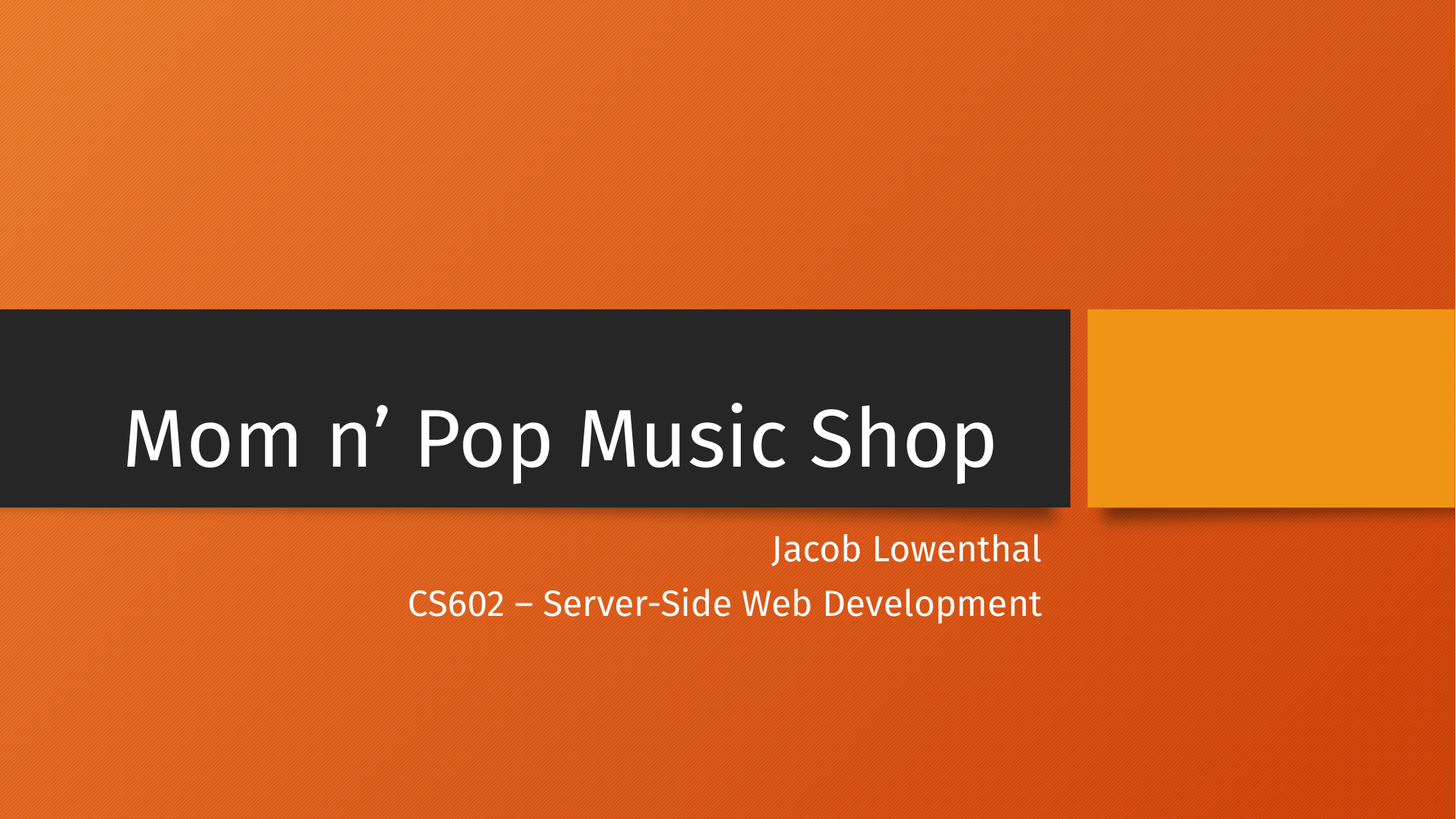

# Mom n’ Pop Music Shop
Jacob Lowenthal
CS602 – Server-Side Web Development